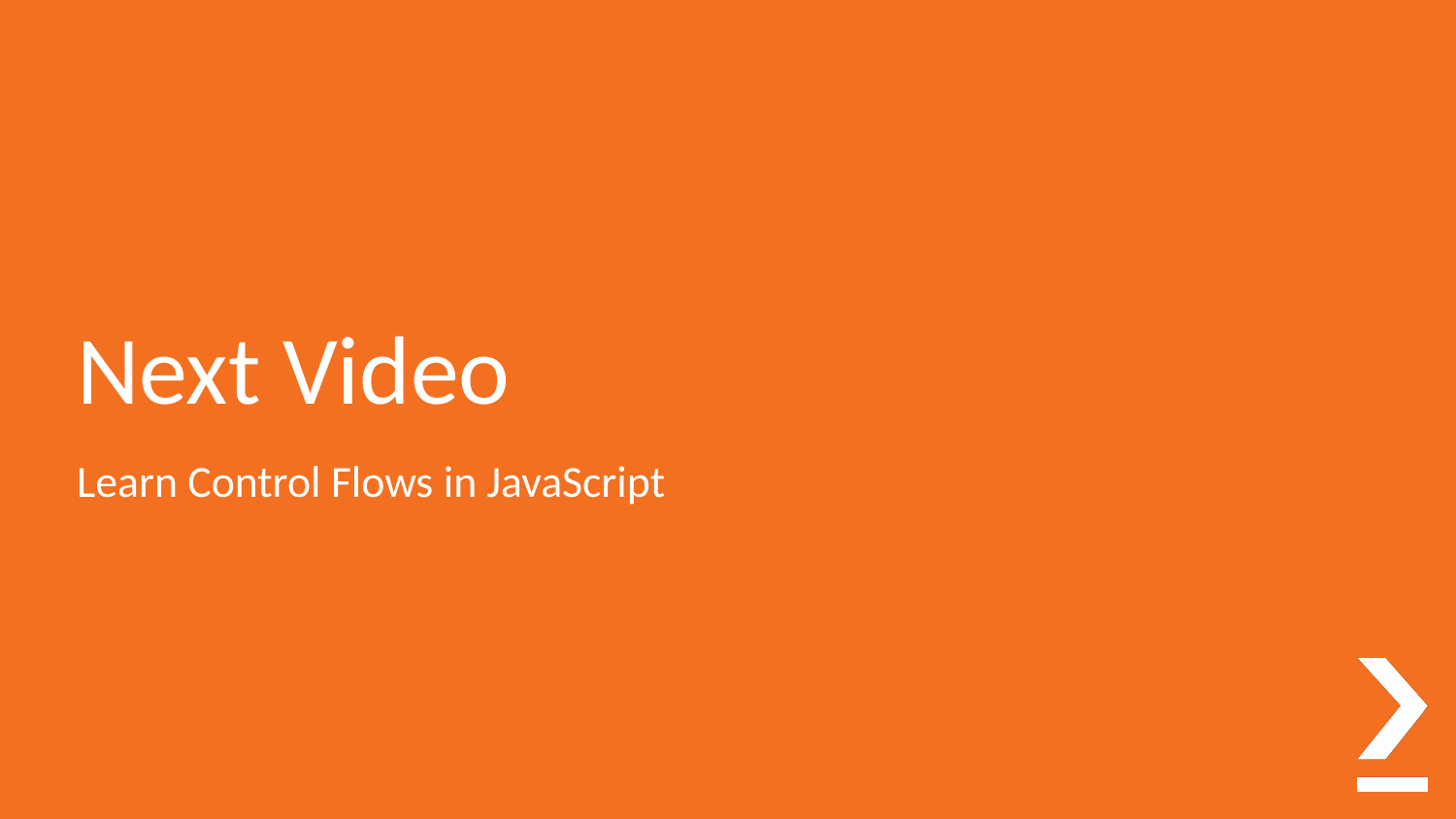

# Next Video
Learn Control Flows in JavaScript